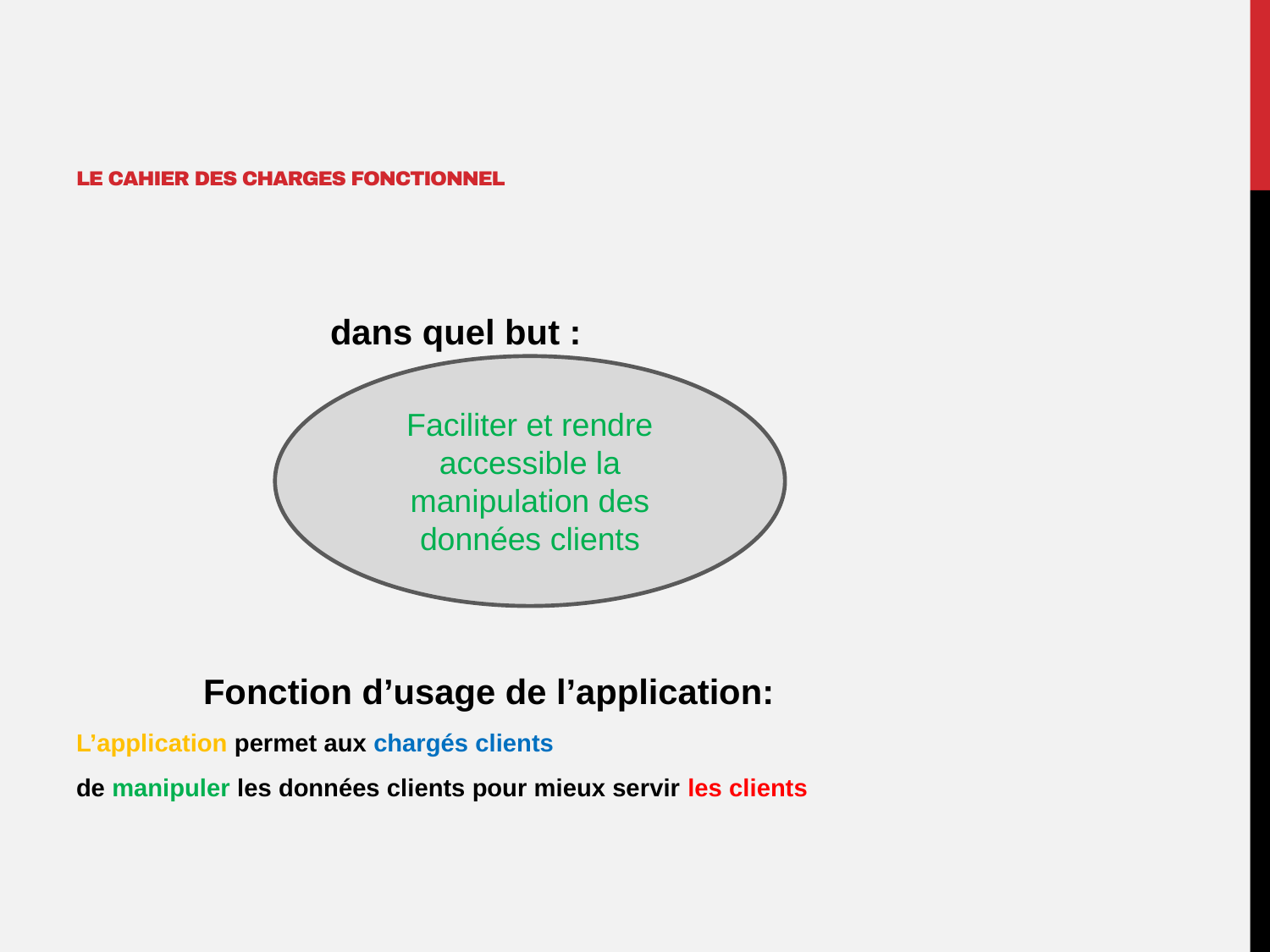

# Le cahier des charges fonctionnel

		dans quel but :

	Fonction d’usage de l’application:
L’application permet aux chargés clients
de manipuler les données clients pour mieux servir les clients
Faciliter et rendre accessible la manipulation des données clients